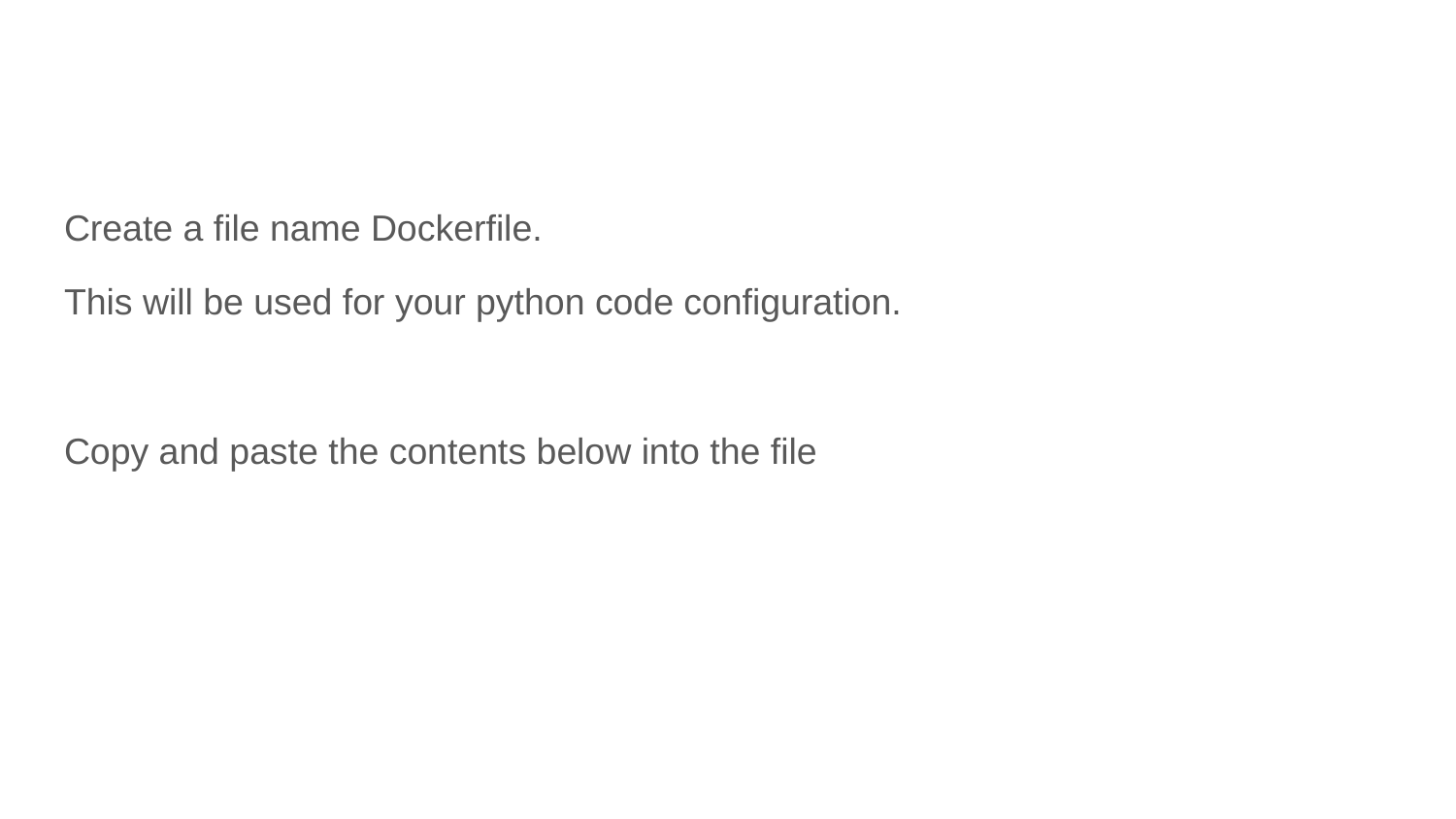

#
Create a file name Dockerfile.
This will be used for your python code configuration.

Copy and paste the contents below into the file